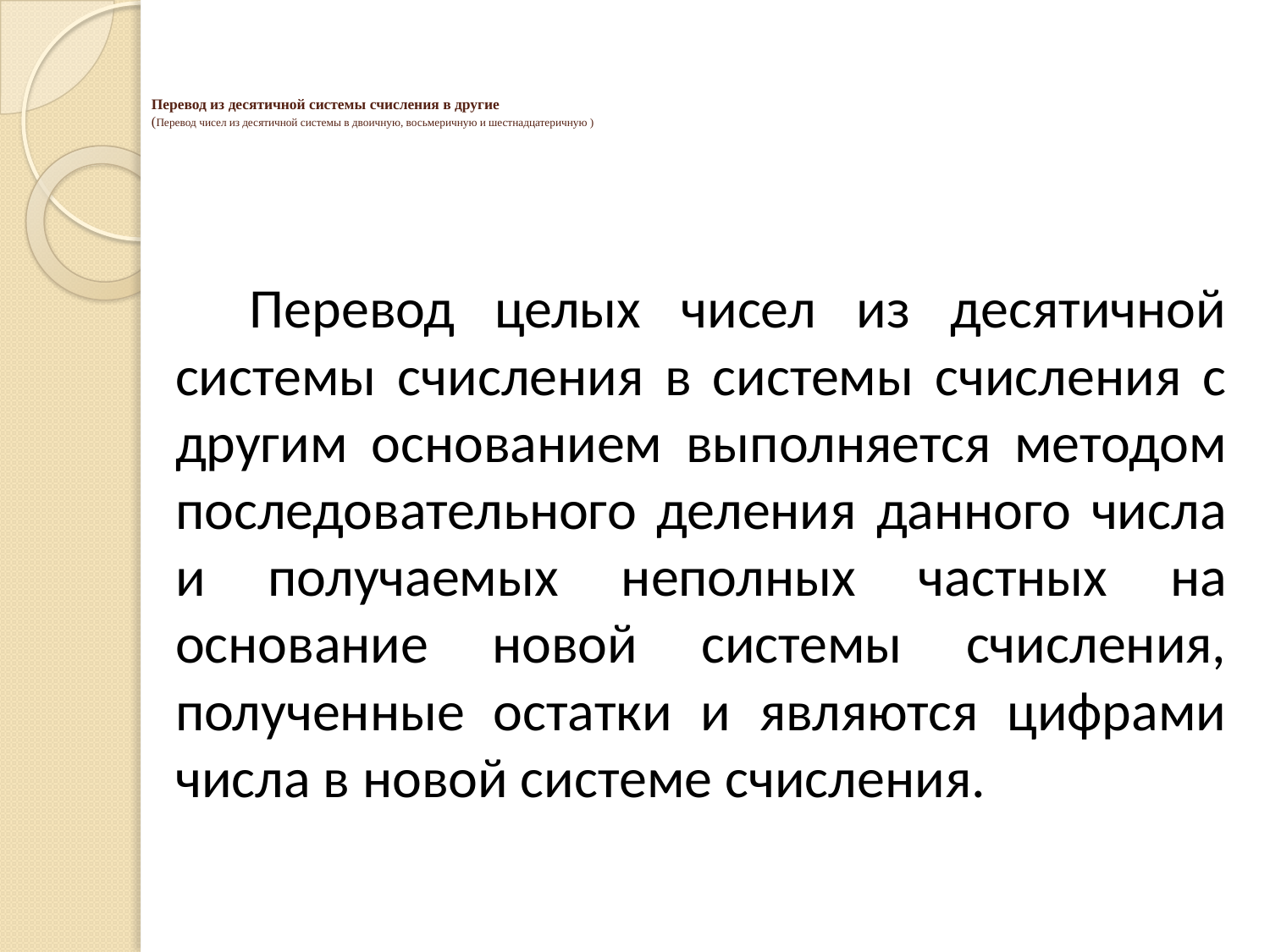

# Перевод из десятичной системы счисления в другие (Перевод чисел из десятичной системы в двоичную, восьмеричную и шестнадцатеричную )
  Перевод целых чисел из десятичной системы счисления в системы счисления с другим основанием выполняется методом последовательного деления данного числа и получаемых неполных частных на основание новой системы счисления, полученные остатки и являются цифрами числа в новой системе счисления.